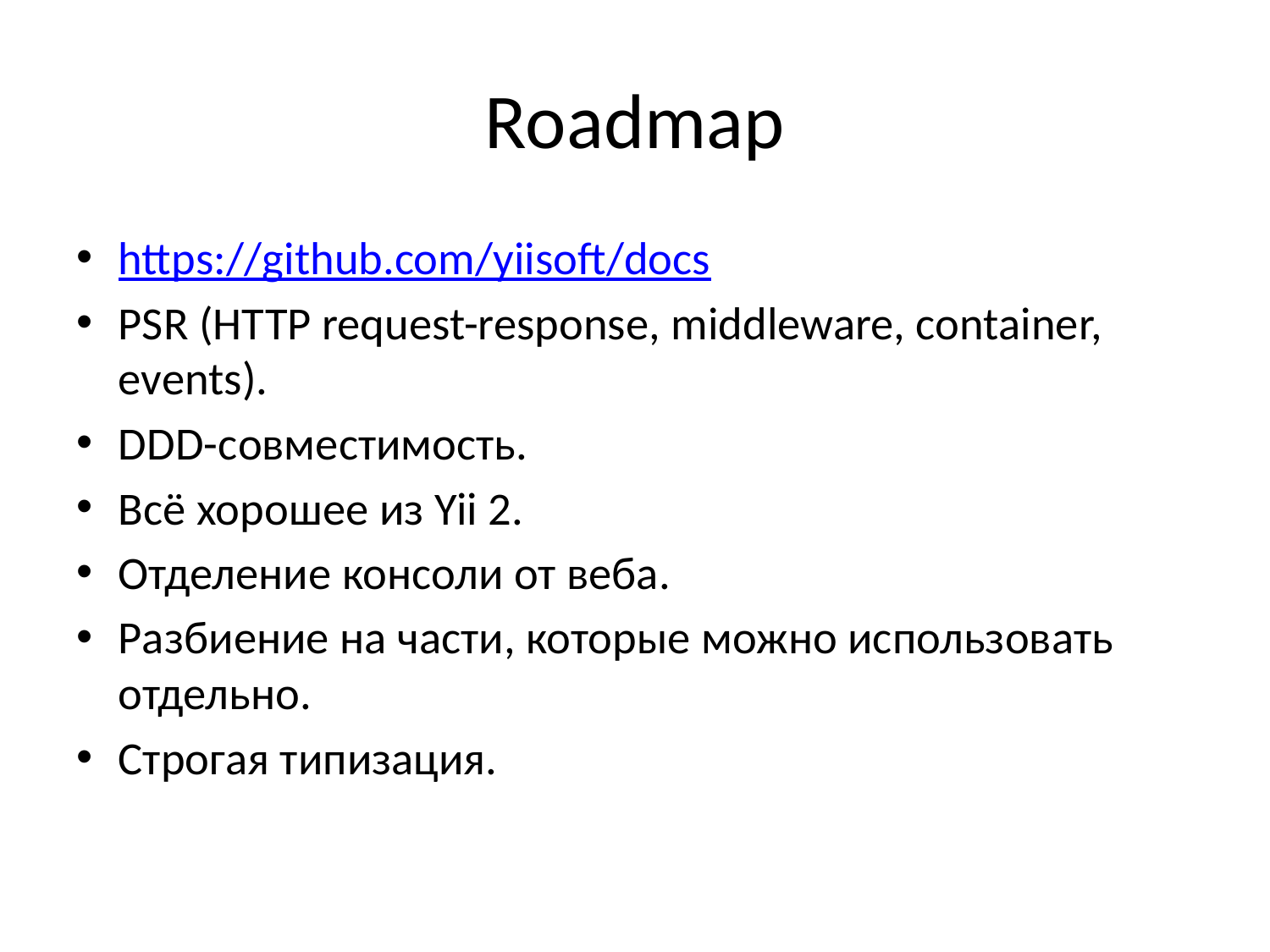

# Roadmap
https://github.com/yiisoft/docs
PSR (HTTP request-response, middleware, container, events).
DDD-совместимость.
Всё хорошее из Yii 2.
Отделение консоли от веба.
Разбиение на части, которые можно использовать отдельно.
Строгая типизация.